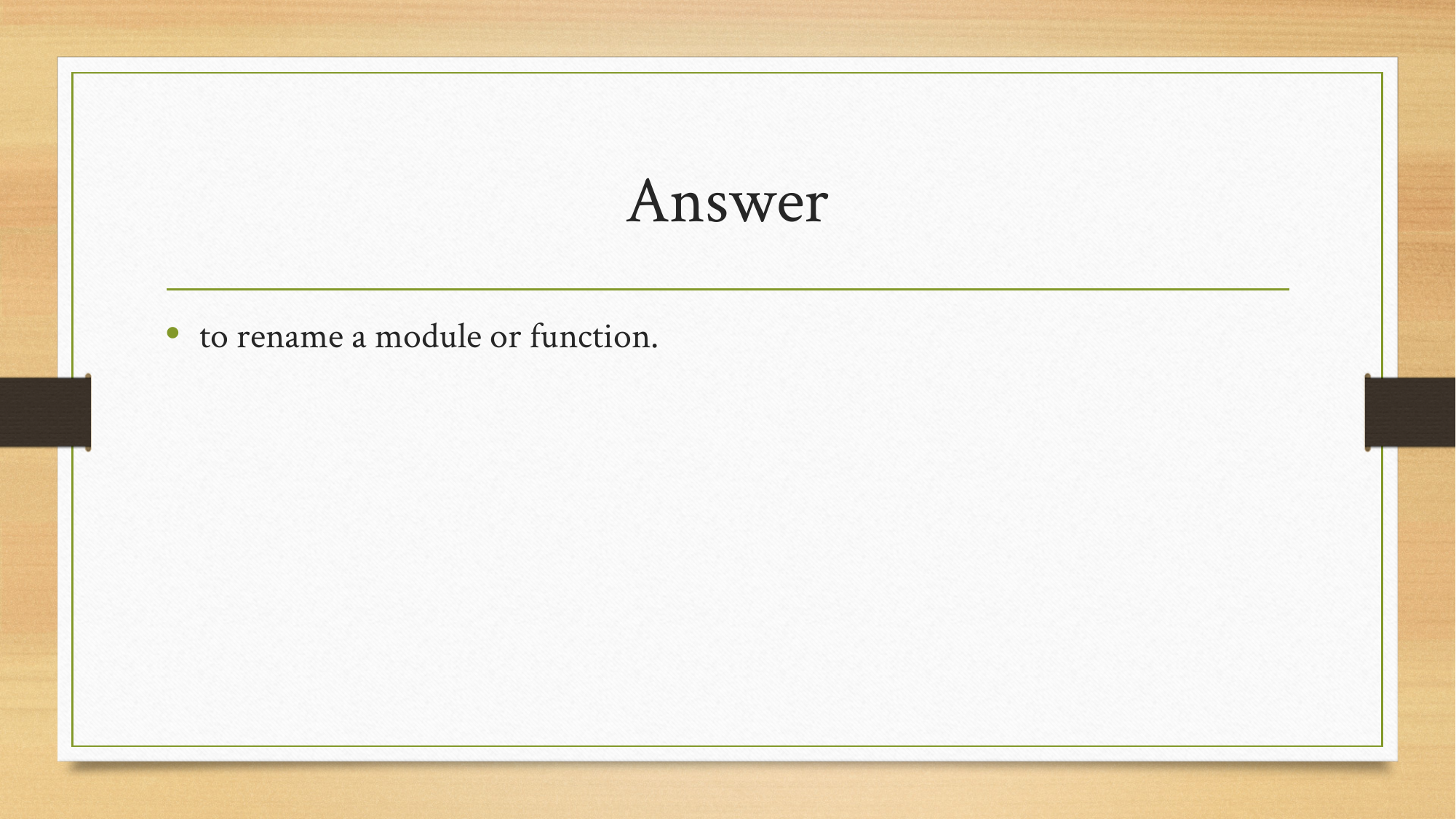

# Answer
to rename a module or function.